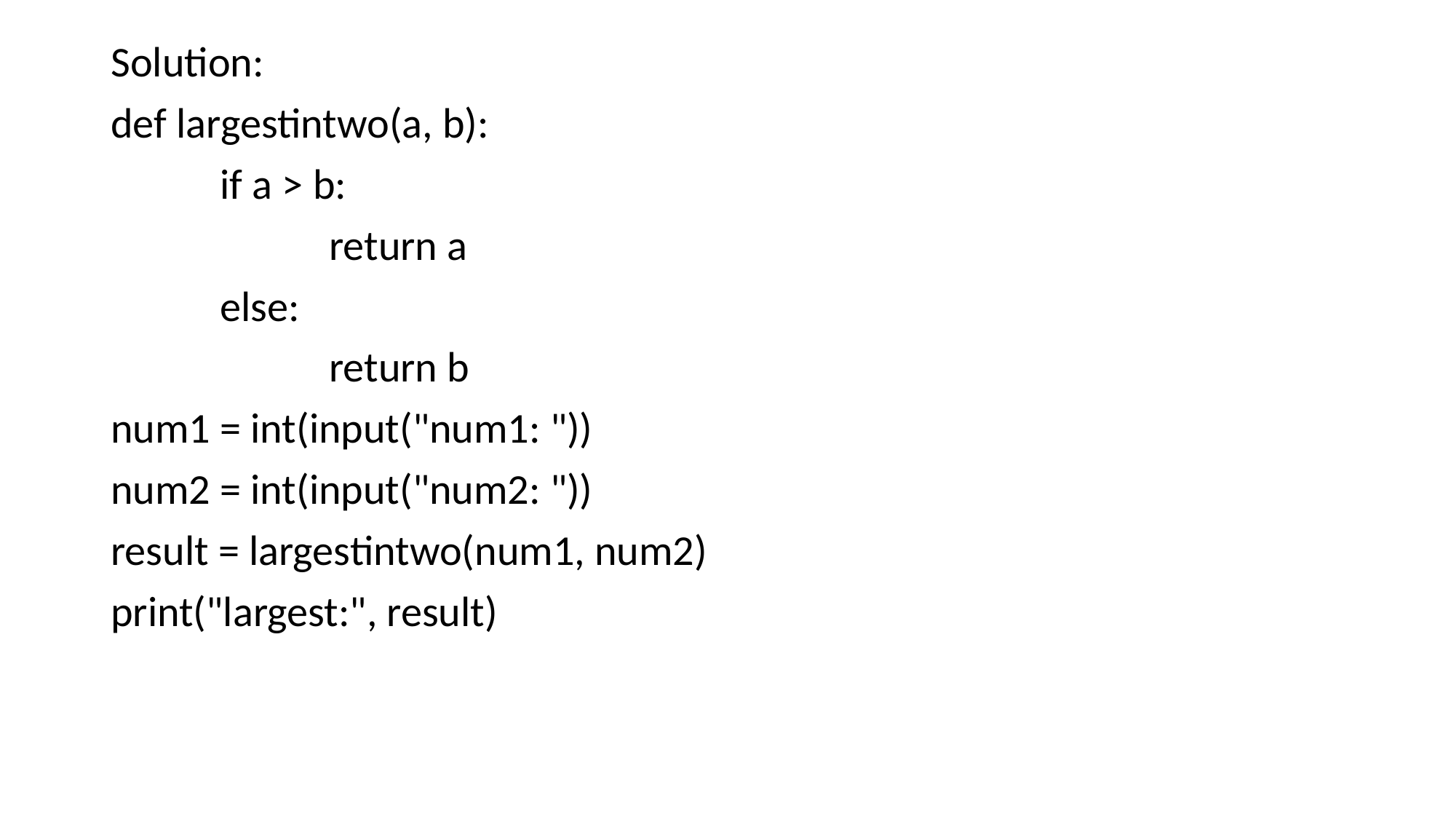

Solution:
def largestintwo(a, b):
	if a > b:
		return a
	else:
		return b
num1 = int(input("num1: "))
num2 = int(input("num2: "))
result = largestintwo(num1, num2)
print("largest:", result)